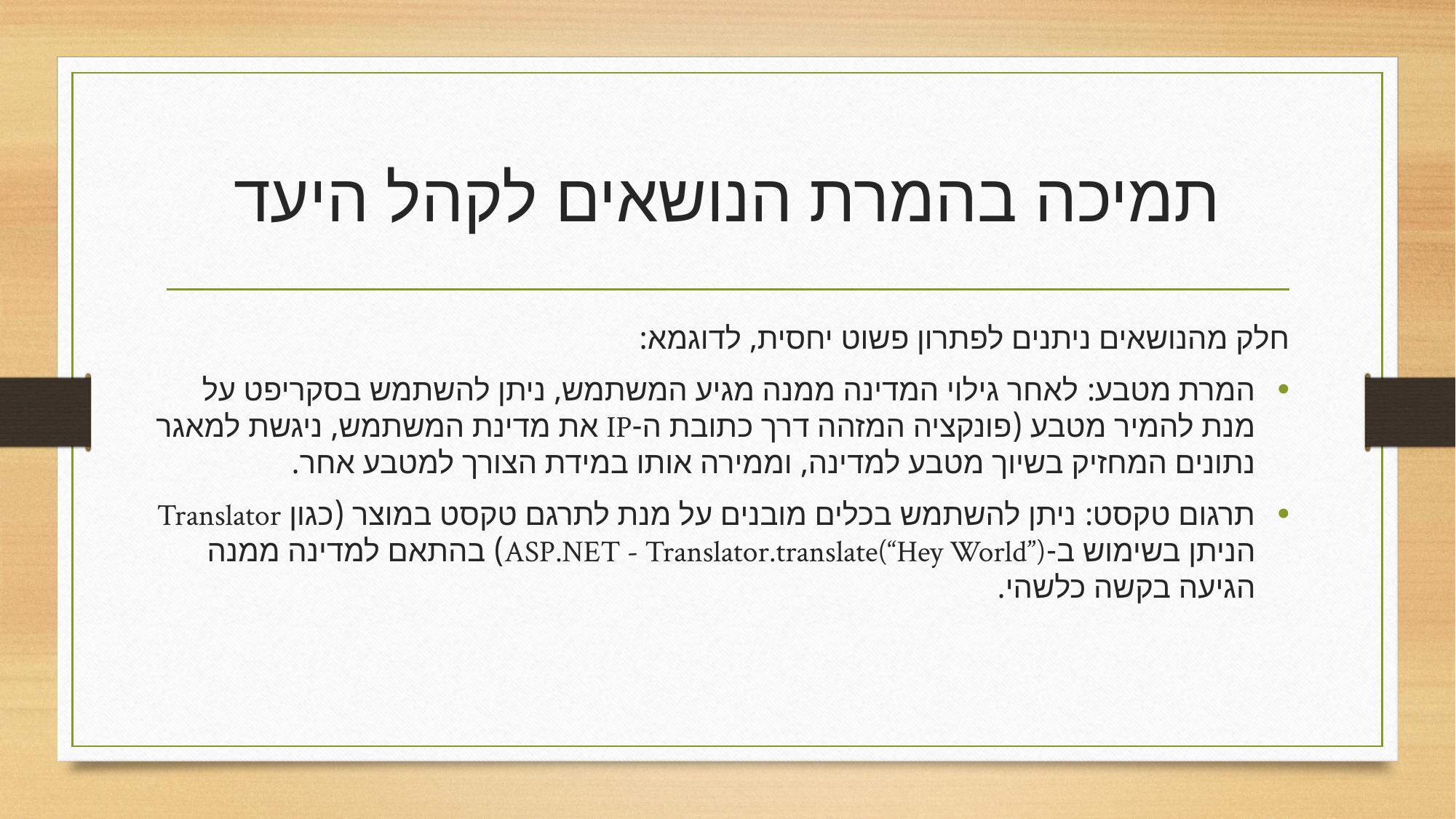

# תמיכה בהמרת הנושאים לקהל היעד

חלק מהנושאים ניתנים לפתרון פשוט יחסית, לדוגמא:
המרת מטבע: לאחר גילוי המדינה ממנה מגיע המשתמש, ניתן להשתמש בסקריפט על מנת להמיר מטבע (פונקציה המזהה דרך כתובת ה-IP את מדינת המשתמש, ניגשת למאגר נתונים המחזיק בשיוך מטבע למדינה, וממירה אותו במידת הצורך למטבע אחר.
תרגום טקסט: ניתן להשתמש בכלים מובנים על מנת לתרגם טקסט במוצר (כגון Translator הניתן בשימוש ב-ASP.NET - Translator.translate(“Hey World”)) בהתאם למדינה ממנה הגיעה בקשה כלשהי.